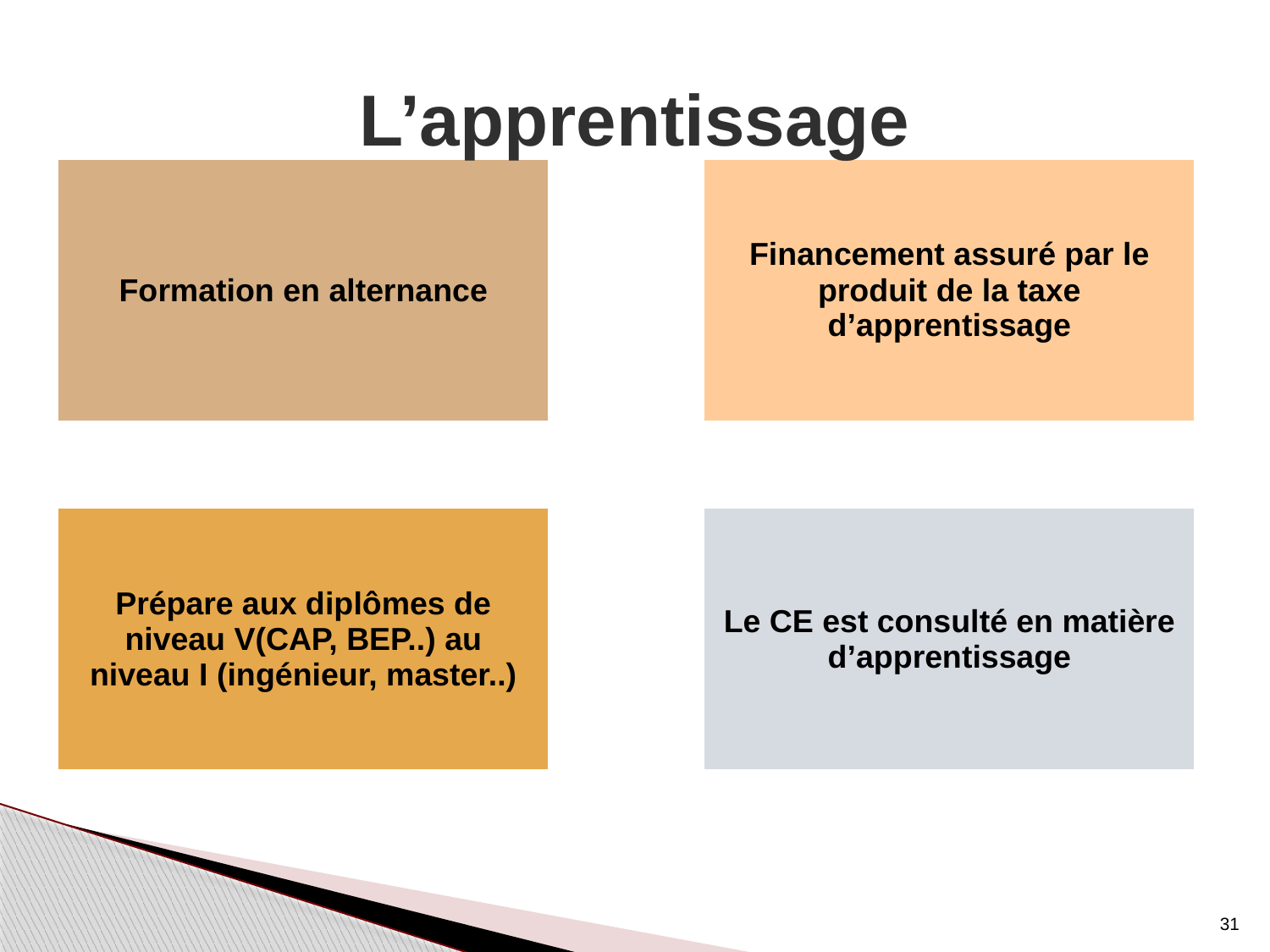

# L’apprentissage
Formation en alternance
Financement assuré par le produit de la taxe d’apprentissage
Prépare aux diplômes de niveau V(CAP, BEP..) au niveau I (ingénieur, master..)
Le CE est consulté en matière d’apprentissage
31